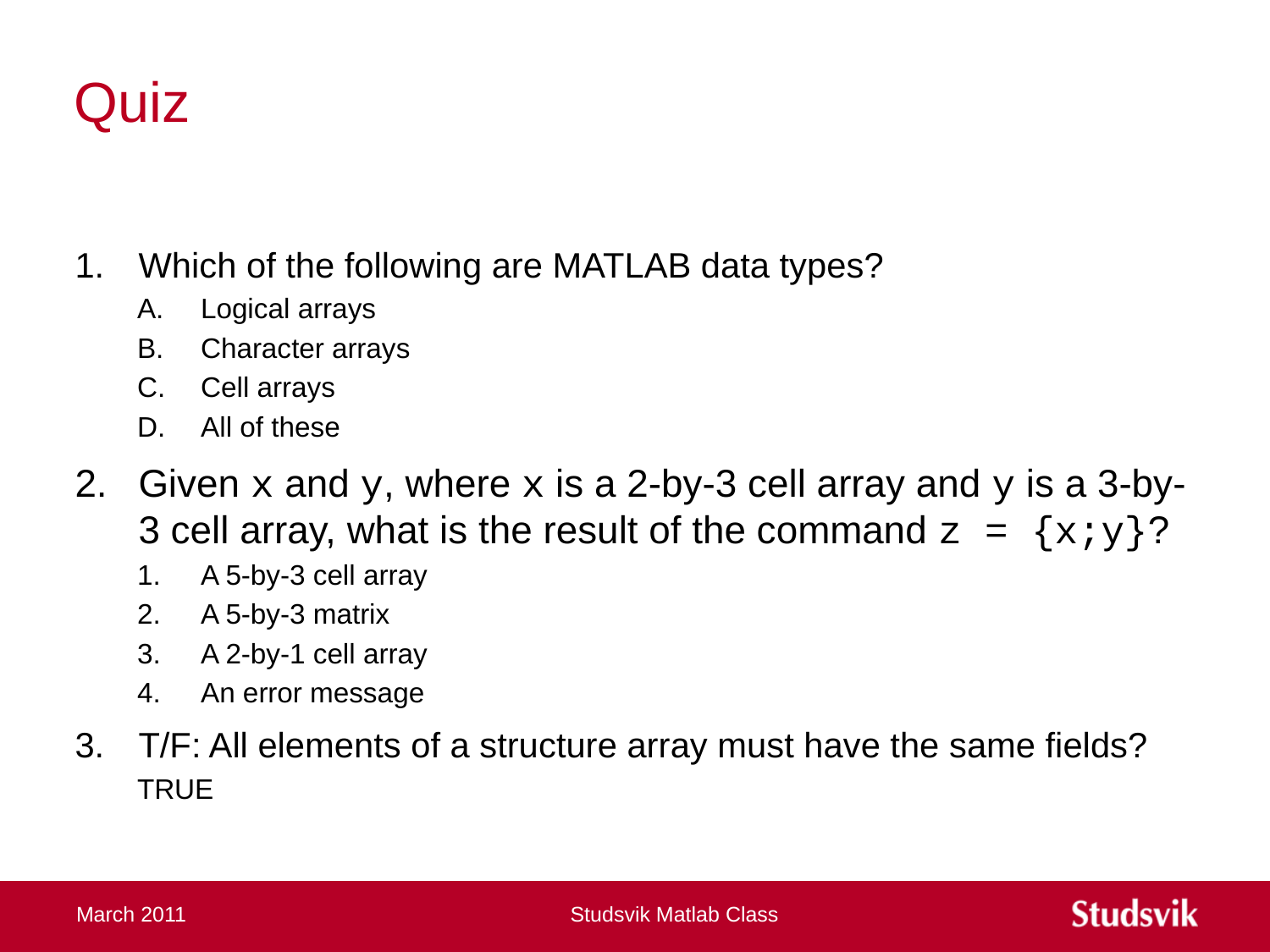

# Quiz
Which of the following are MATLAB data types?
Logical arrays
Character arrays
Cell arrays
All of these
Given x and y, where x is a 2-by-3 cell array and y is a 3-by-3 cell array, what is the result of the command z = {x;y}?
A 5-by-3 cell array
A 5-by-3 matrix
A 2-by-1 cell array
An error message
T/F: All elements of a structure array must have the same fields?
TRUE

March 2011
Studsvik Matlab Class